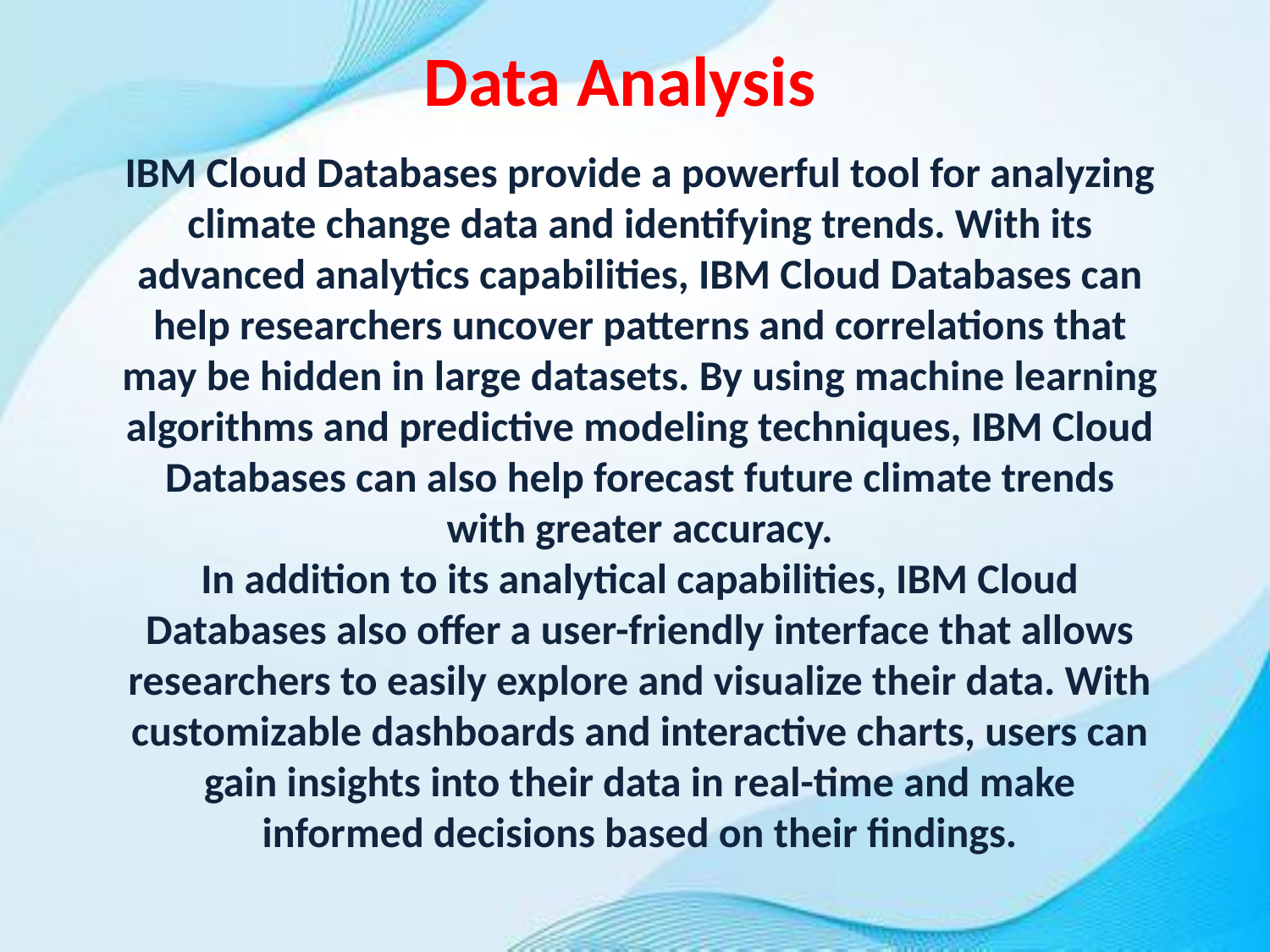

Data Analysis
IBM Cloud Databases provide a powerful tool for analyzing climate change data and identifying trends. With its advanced analytics capabilities, IBM Cloud Databases can help researchers uncover patterns and correlations that may be hidden in large datasets. By using machine learning algorithms and predictive modeling techniques, IBM Cloud Databases can also help forecast future climate trends with greater accuracy.
In addition to its analytical capabilities, IBM Cloud Databases also offer a user-friendly interface that allows researchers to easily explore and visualize their data. With customizable dashboards and interactive charts, users can gain insights into their data in real-time and make informed decisions based on their findings.